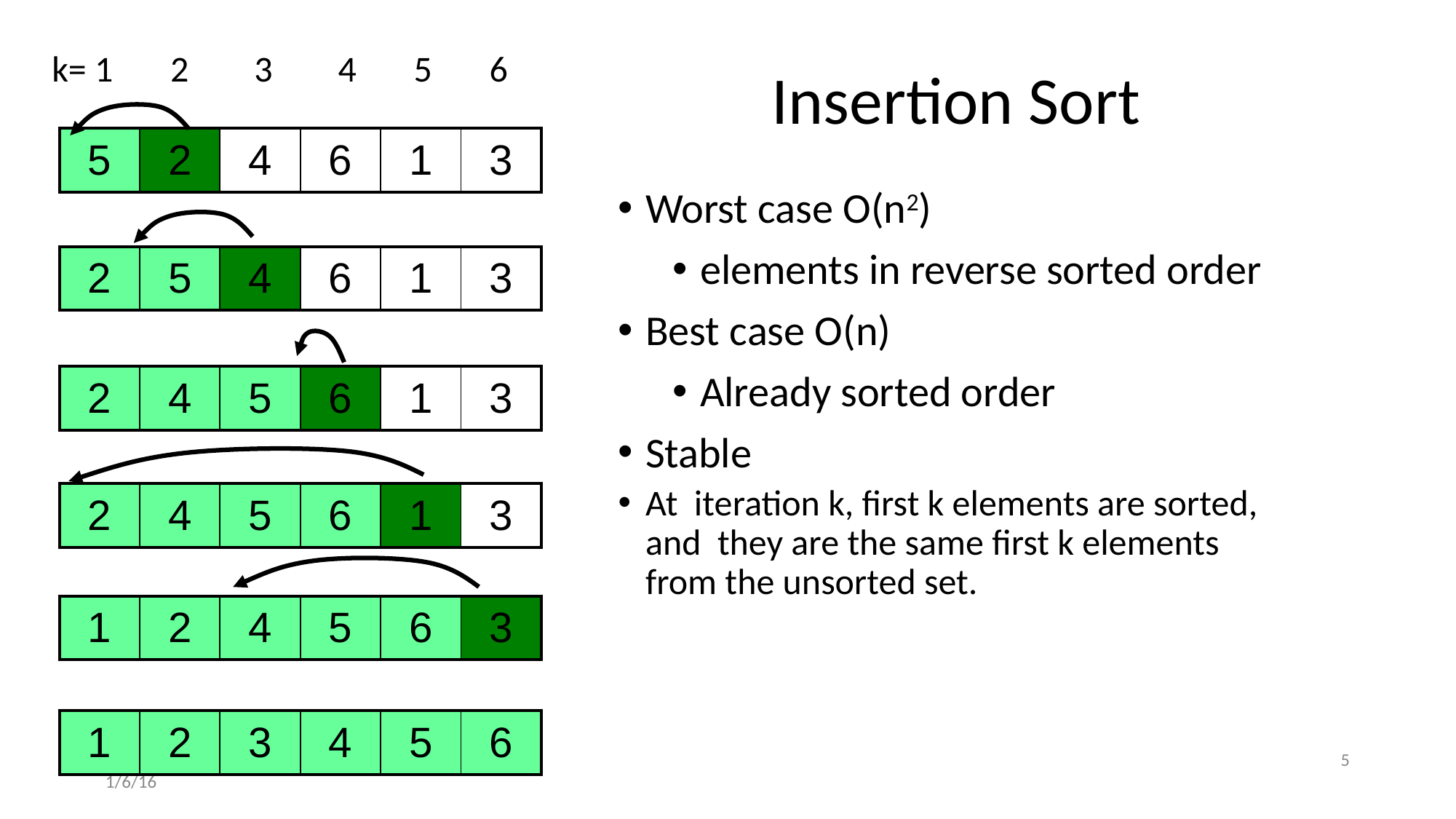

k= 1       2        3        4       5       6
# Insertion Sort

| 5 | 2 | 4 | 6 | 1 | 3 |
| --- | --- | --- | --- | --- | --- |
Worst case O(n2)
elements in reverse sorted order
Best case O(n)
Already sorted order
Stable
At  iteration k, first k elements are sorted, and  they are the same first k elements from the unsorted set.

| 2 | 5 | 4 | 6 | 1 | 3 |
| --- | --- | --- | --- | --- | --- |

| 2 | 4 | 5 | 6 | 1 | 3 |
| --- | --- | --- | --- | --- | --- |

| 2 | 4 | 5 | 6 | 1 | 3 |
| --- | --- | --- | --- | --- | --- |

| 1 | 2 | 4 | 5 | 6 | 3 |
| --- | --- | --- | --- | --- | --- |
| 1 | 2 | 3 | 4 | 5 | 6 |
| --- | --- | --- | --- | --- | --- |
5
1/6/16